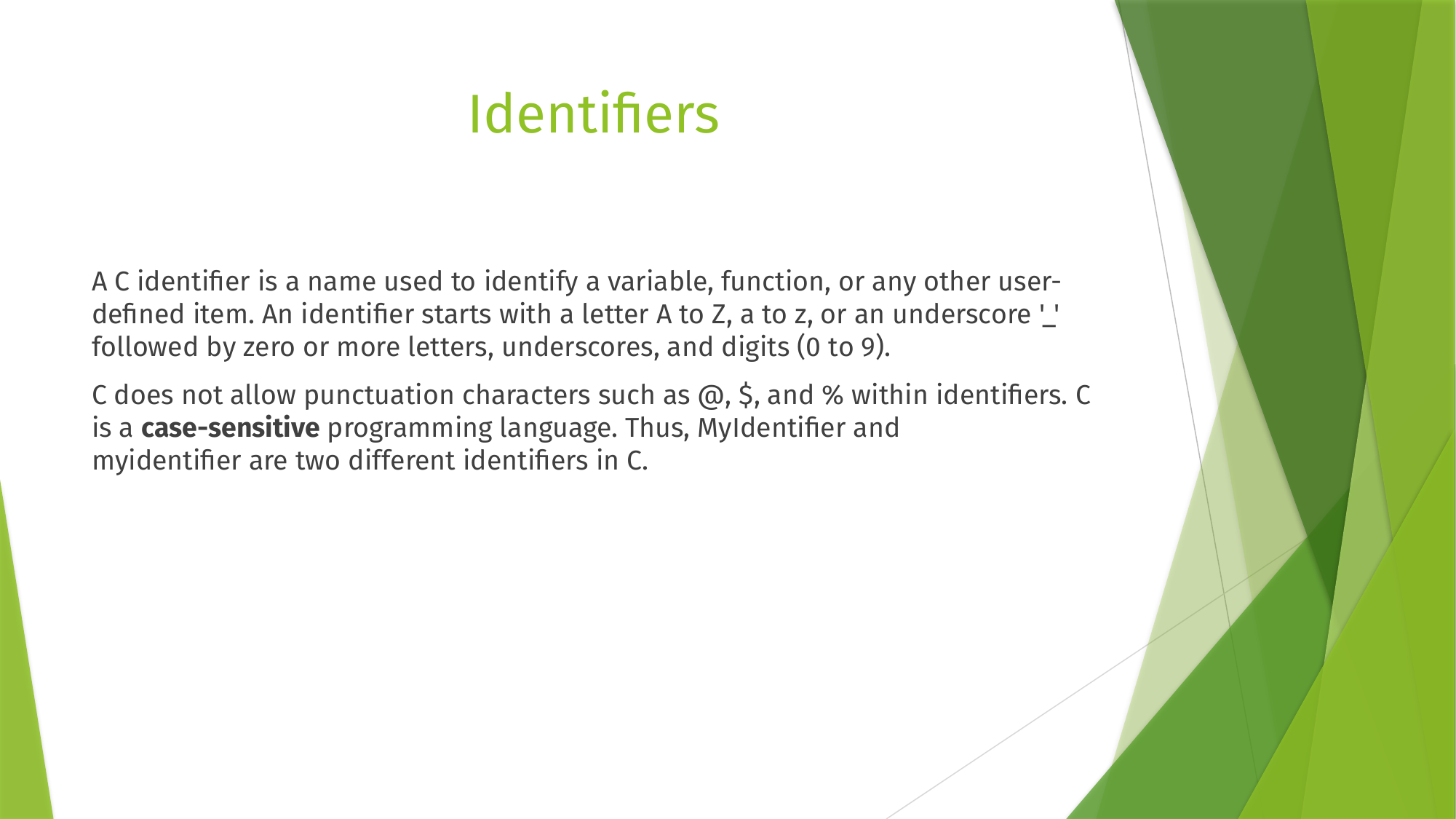

# Identifiers
A C identifier is a name used to identify a variable, function, or any other user-defined item. An identifier starts with a letter A to Z, a to z, or an underscore '_' followed by zero or more letters, underscores, and digits (0 to 9).
C does not allow punctuation characters such as @, $, and % within identifiers. C is a case-sensitive programming language. Thus, MyIdentifier and  myidentifier are two different identifiers in C.